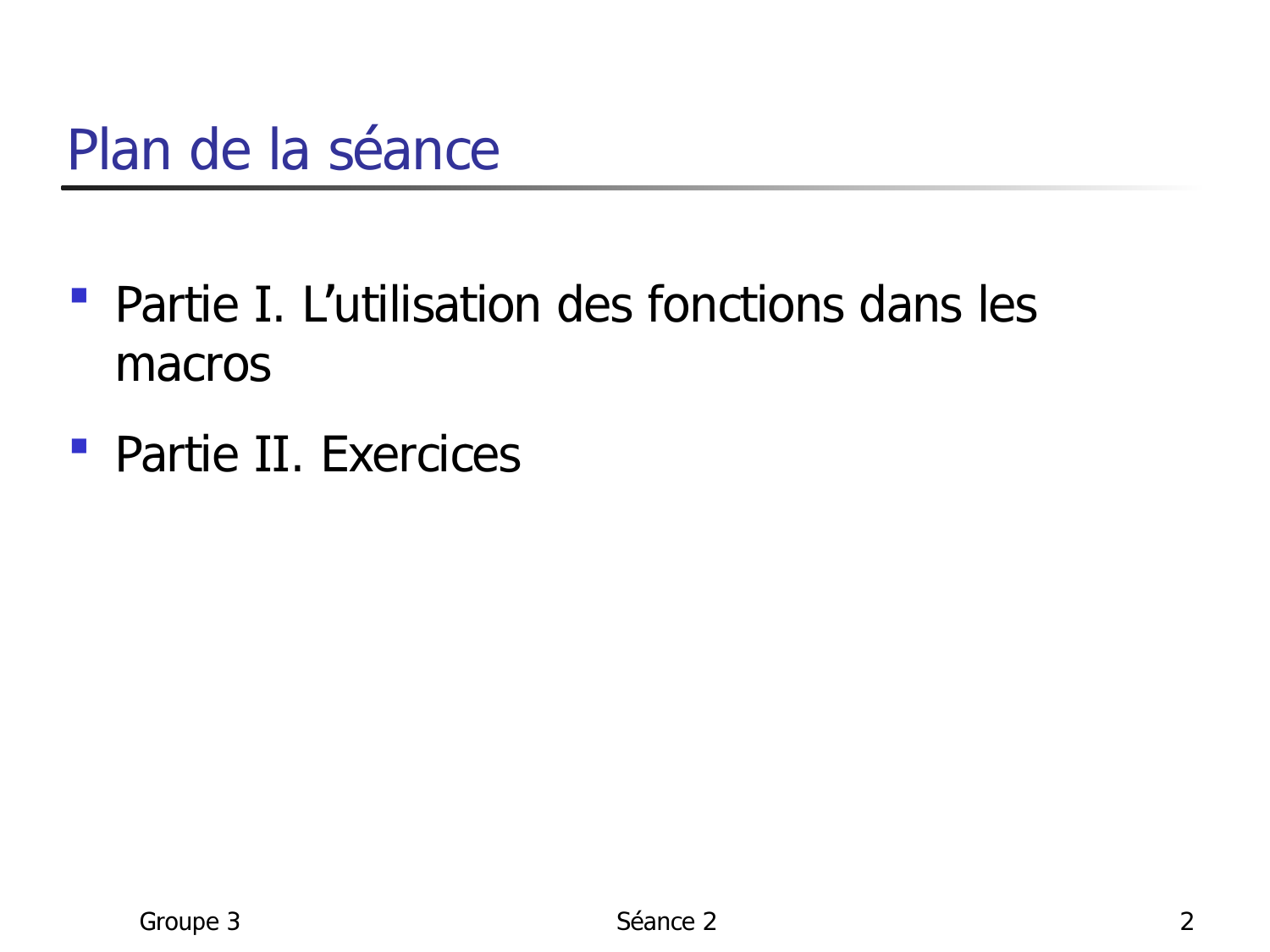

# Plan de la séance
Partie I. L’utilisation des fonctions dans les macros
Partie II. Exercices
Groupe 3
Séance 2
2